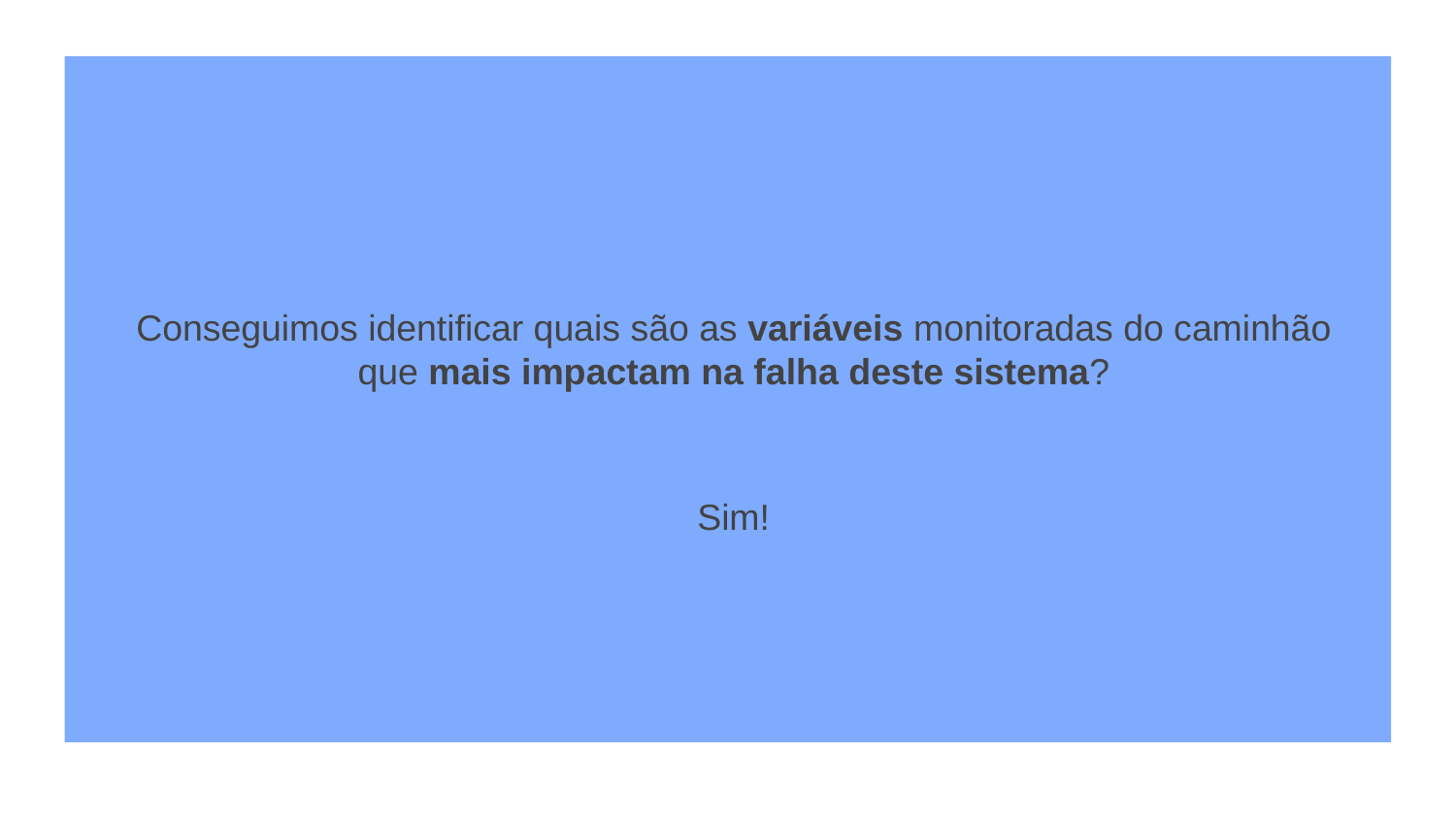

# Conseguimos identificar quais são as variáveis monitoradas do caminhão que mais impactam na falha deste sistema?
Sim!